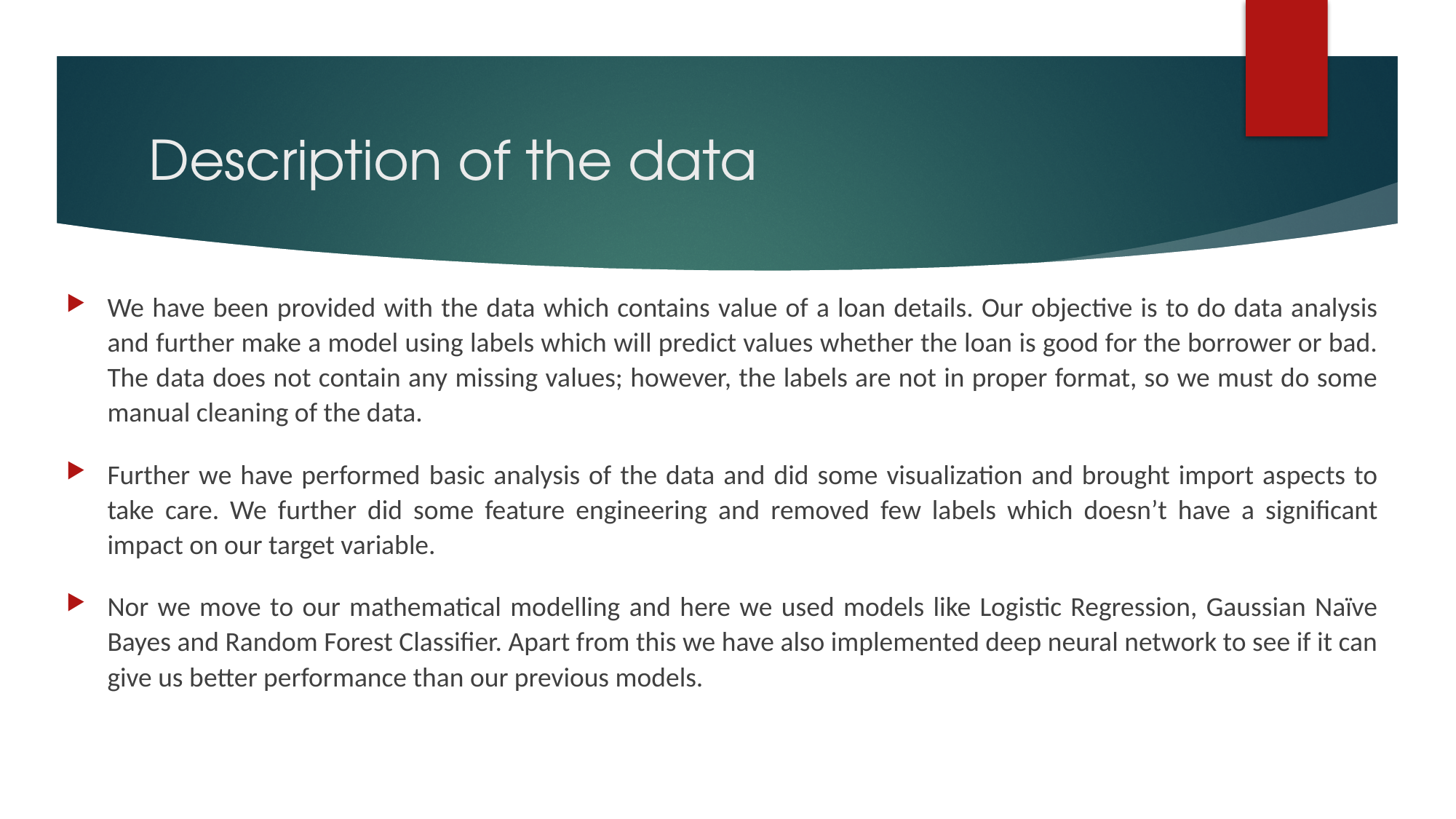

# Description of the data
We have been provided with the data which contains value of a loan details. Our objective is to do data analysis and further make a model using labels which will predict values whether the loan is good for the borrower or bad. The data does not contain any missing values; however, the labels are not in proper format, so we must do some manual cleaning of the data.
Further we have performed basic analysis of the data and did some visualization and brought import aspects to take care. We further did some feature engineering and removed few labels which doesn’t have a significant impact on our target variable.
Nor we move to our mathematical modelling and here we used models like Logistic Regression, Gaussian Naïve Bayes and Random Forest Classifier. Apart from this we have also implemented deep neural network to see if it can give us better performance than our previous models.